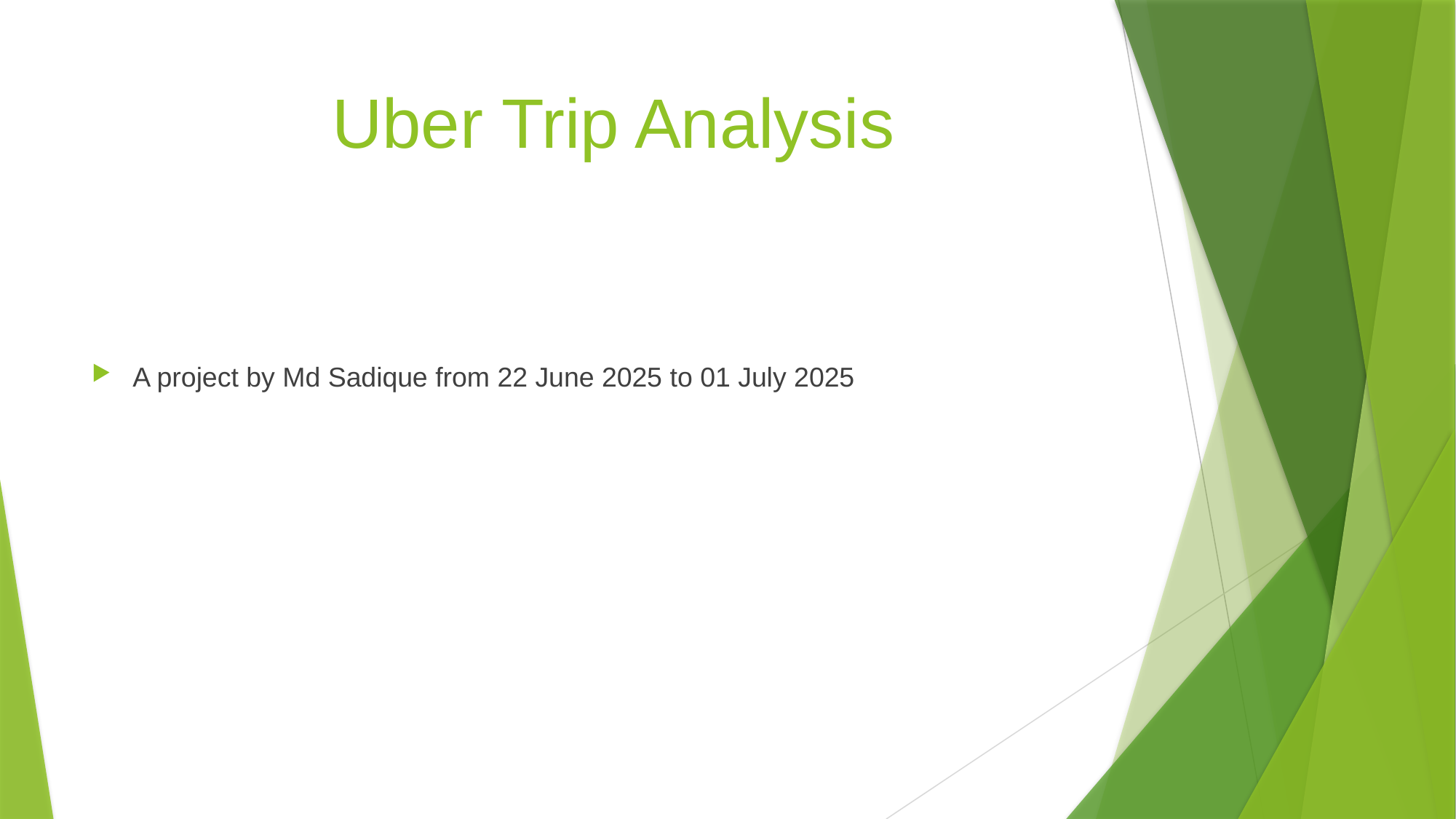

# Uber Trip Analysis

A project by Md Sadique from 22 June 2025 to 01 July 2025